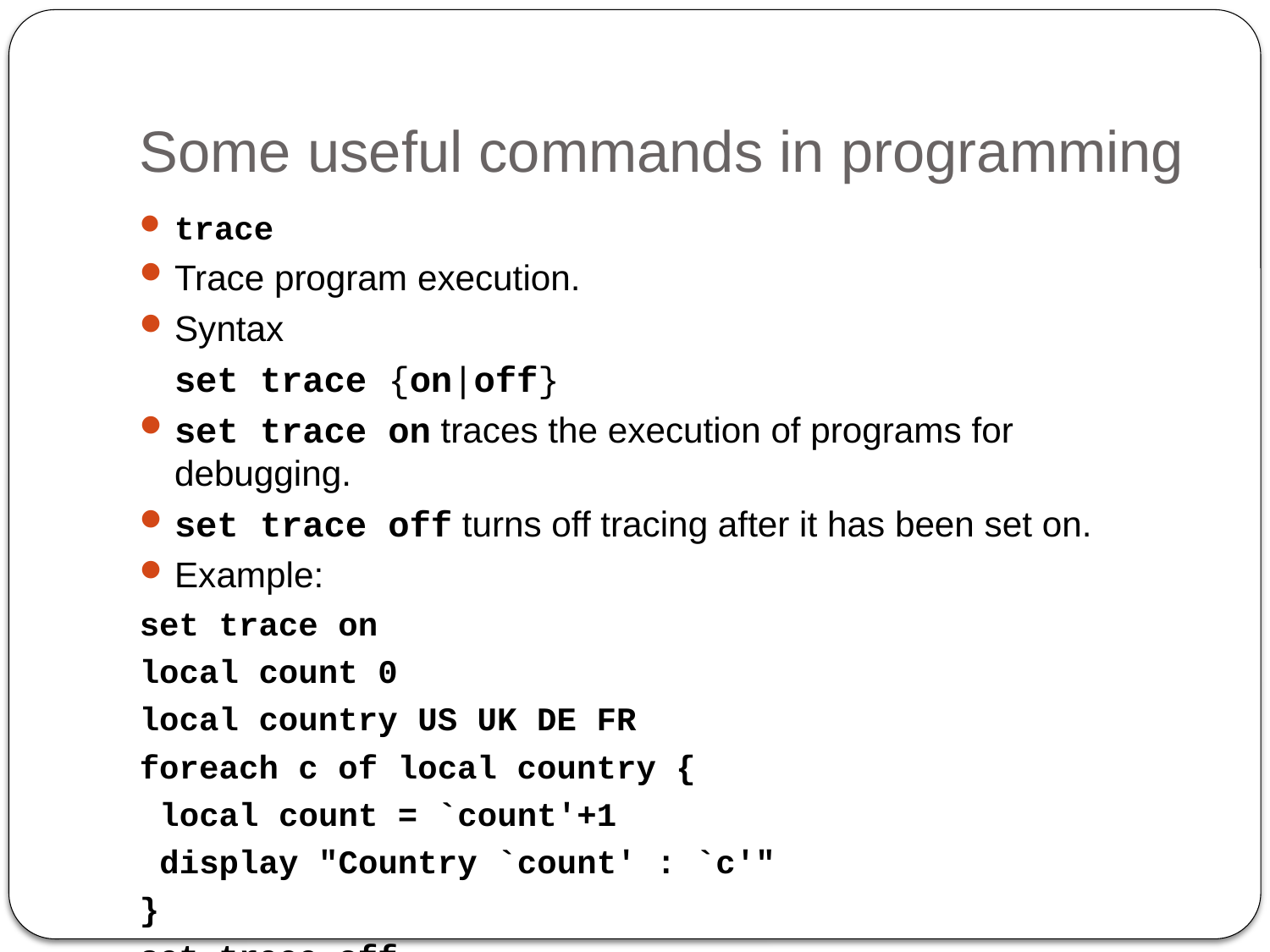

# Some useful commands in programming
trace
Trace program execution.
Syntax
	set trace {on|off}
set trace on traces the execution of programs for debugging.
set trace off turns off tracing after it has been set on.
Example:
set trace on
local count 0
local country US UK DE FR
foreach c of local country {
 local count = `count'+1
 display "Country `count' : `c'"
}
set trace off